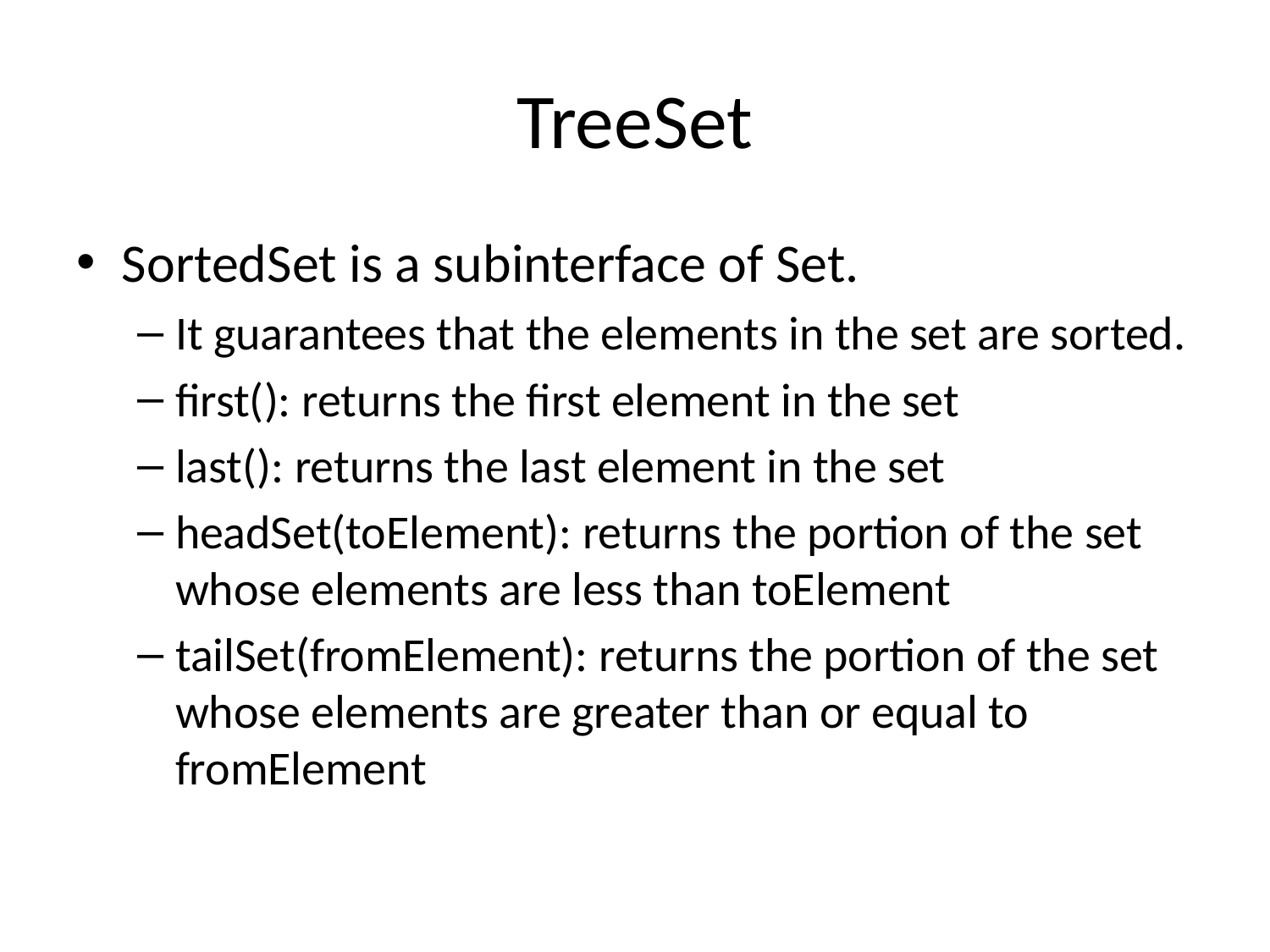

# TreeSet
SortedSet is a subinterface of Set.
It guarantees that the elements in the set are sorted.
first(): returns the first element in the set
last(): returns the last element in the set
headSet(toElement): returns the portion of the set whose elements are less than toElement
tailSet(fromElement): returns the portion of the set whose elements are greater than or equal to fromElement